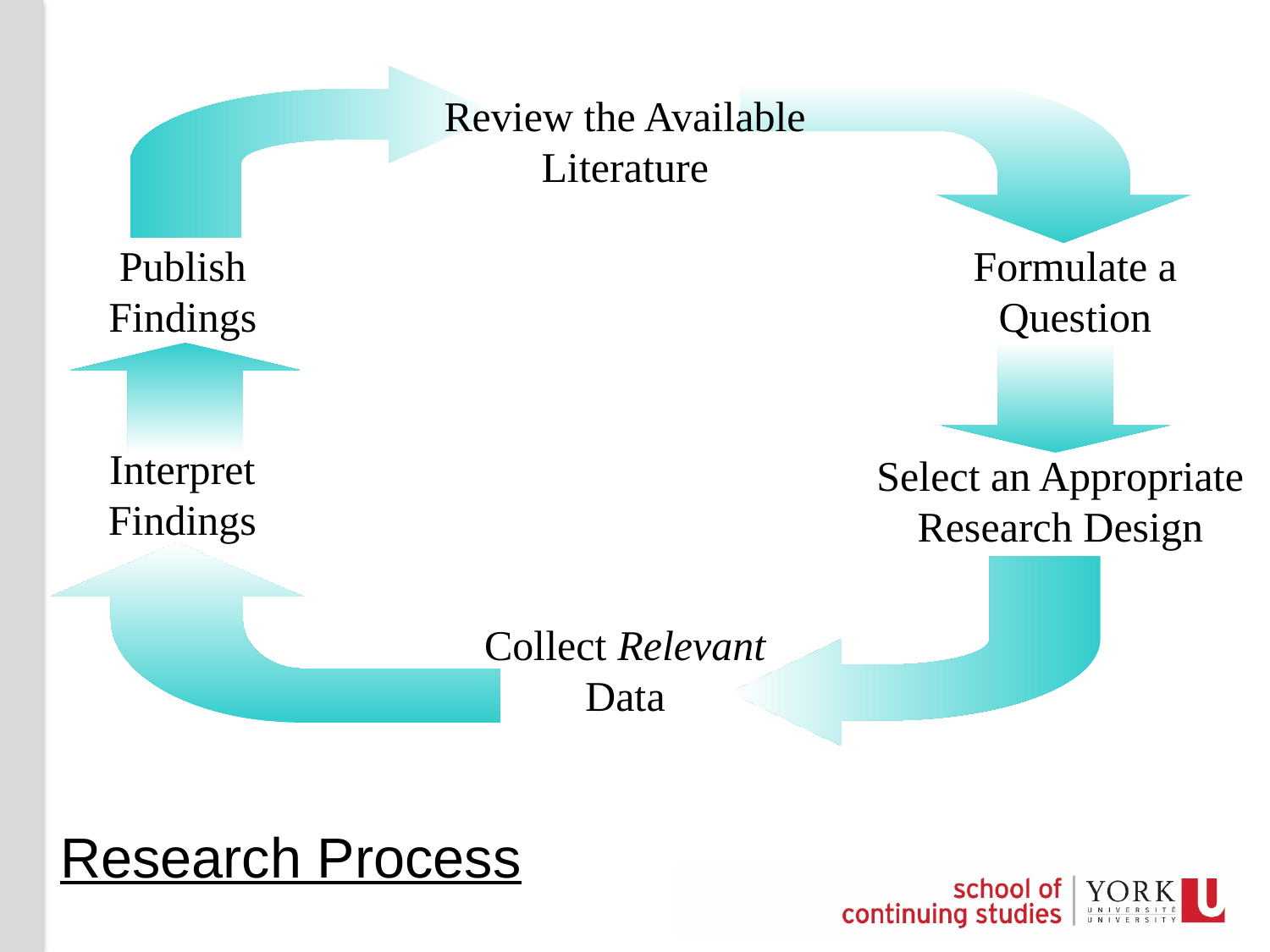

Review the Available Literature
Publish Findings
Formulate a Question

Interpret Findings
Select an Appropriate Research Design

Collect Relevant Data
# Research Process